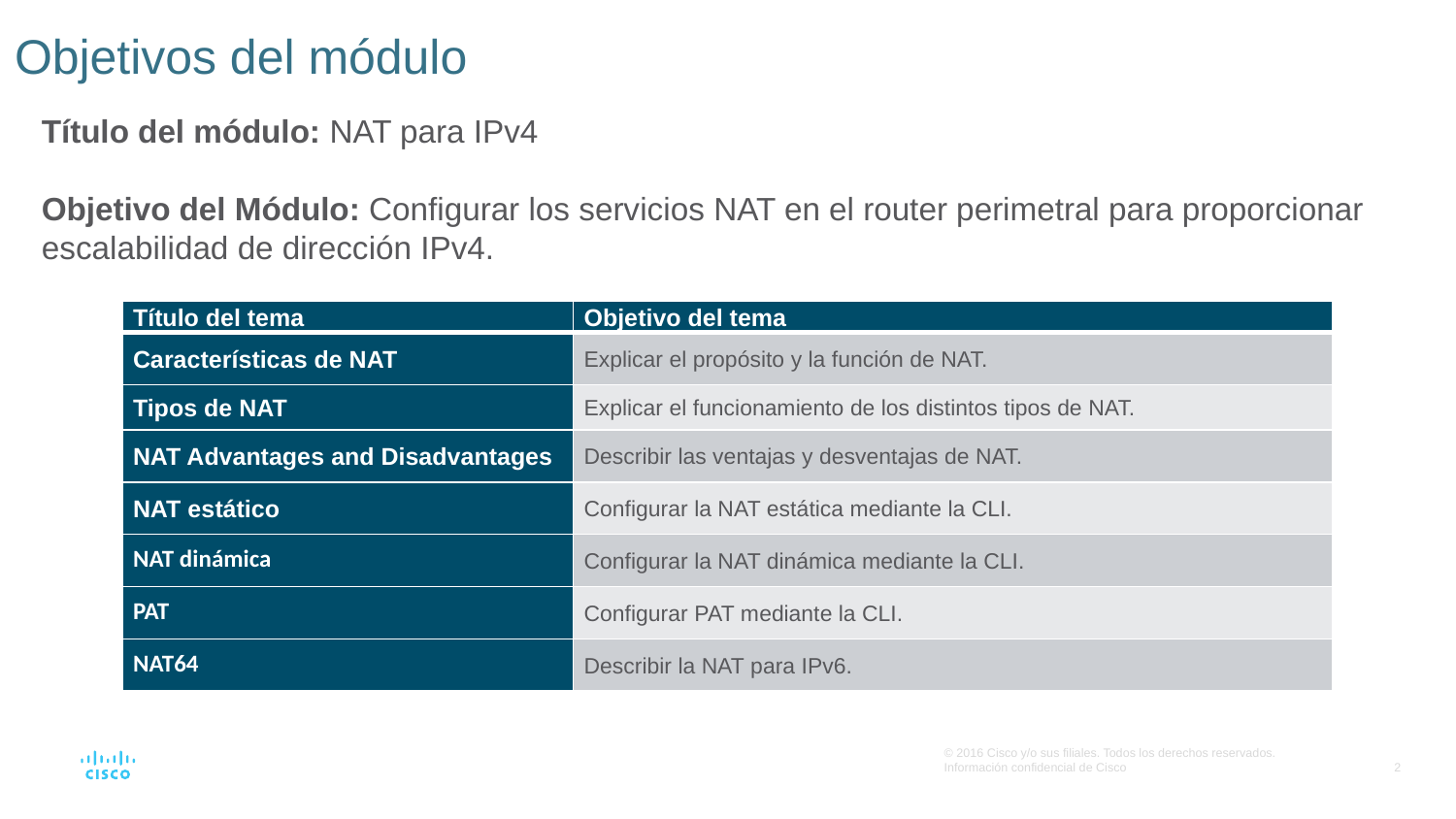

# Objetivos del módulo
Título del módulo: NAT para IPv4

Objetivo del Módulo: Configurar los servicios NAT en el router perimetral para proporcionar escalabilidad de dirección IPv4.
| Título del tema | Objetivo del tema |
| --- | --- |
| Características de NAT | Explicar el propósito y la función de NAT. |
| Tipos de NAT | Explicar el funcionamiento de los distintos tipos de NAT. |
| NAT Advantages and Disadvantages | Describir las ventajas y desventajas de NAT. |
| NAT estático | Configurar la NAT estática mediante la CLI. |
| NAT dinámica | Configurar la NAT dinámica mediante la CLI. |
| PAT | Configurar PAT mediante la CLI. |
| NAT64 | Describir la NAT para IPv6. |